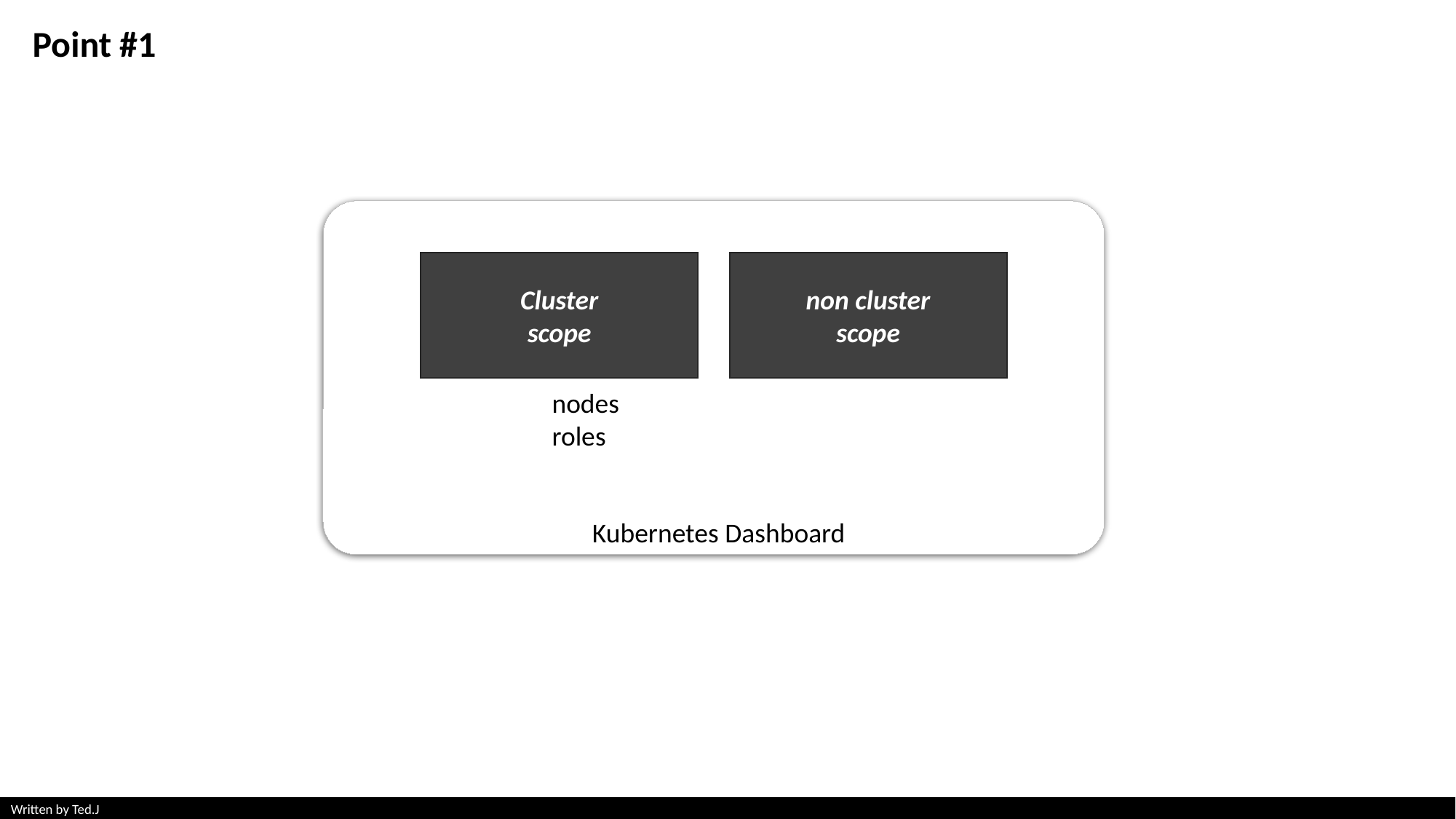

Point #1

non cluster
scope
Cluster
scope
nodes
roles
Kubernetes Dashboard